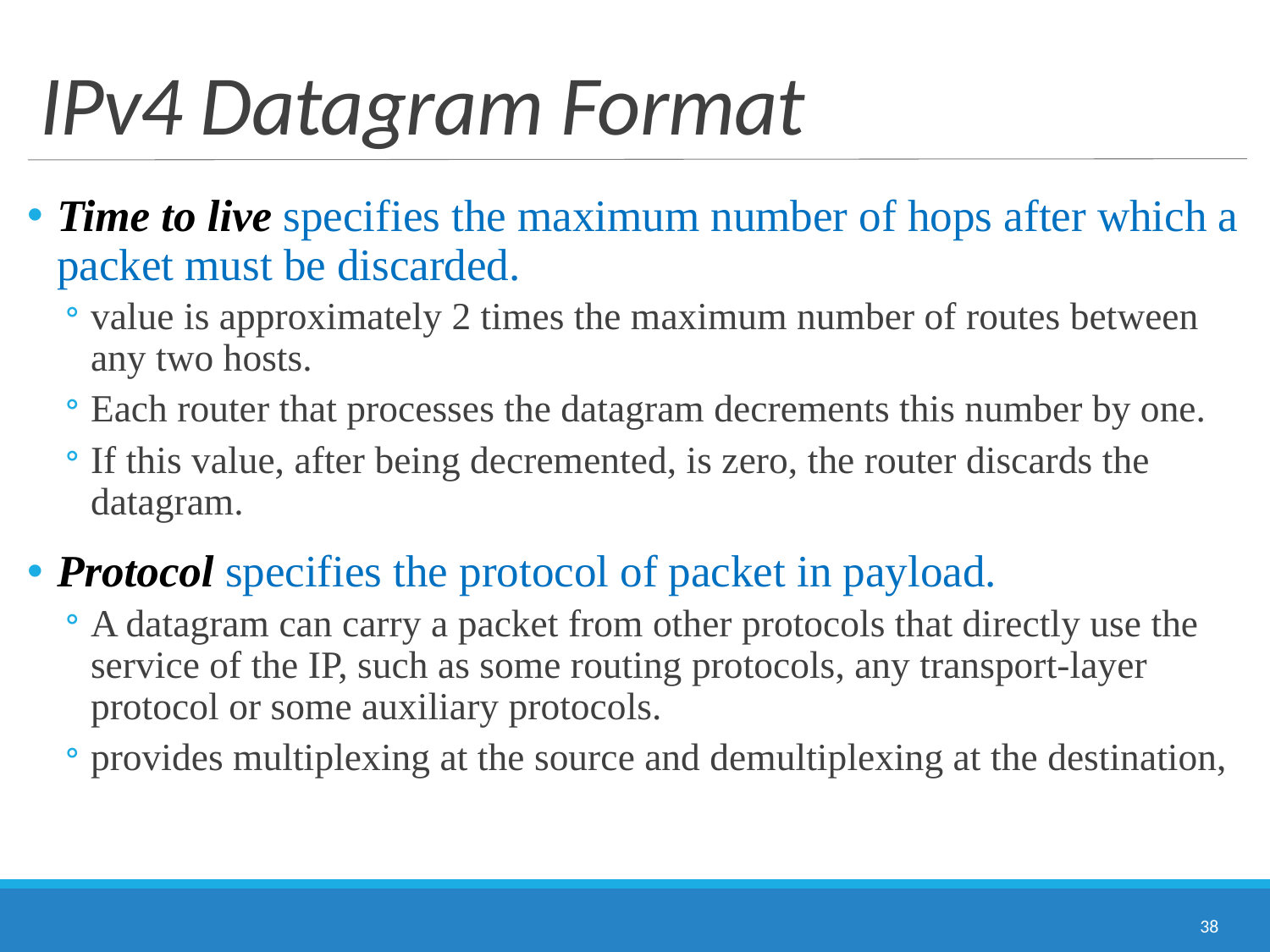

# IPv4 Datagram Format
Time to live specifies the maximum number of hops after which a packet must be discarded.
value is approximately 2 times the maximum number of routes between any two hosts.
Each router that processes the datagram decrements this number by one.
If this value, after being decremented, is zero, the router discards the datagram.
Protocol specifies the protocol of packet in payload.
A datagram can carry a packet from other protocols that directly use the service of the IP, such as some routing protocols, any transport-layer protocol or some auxiliary protocols.
provides multiplexing at the source and demultiplexing at the destination,